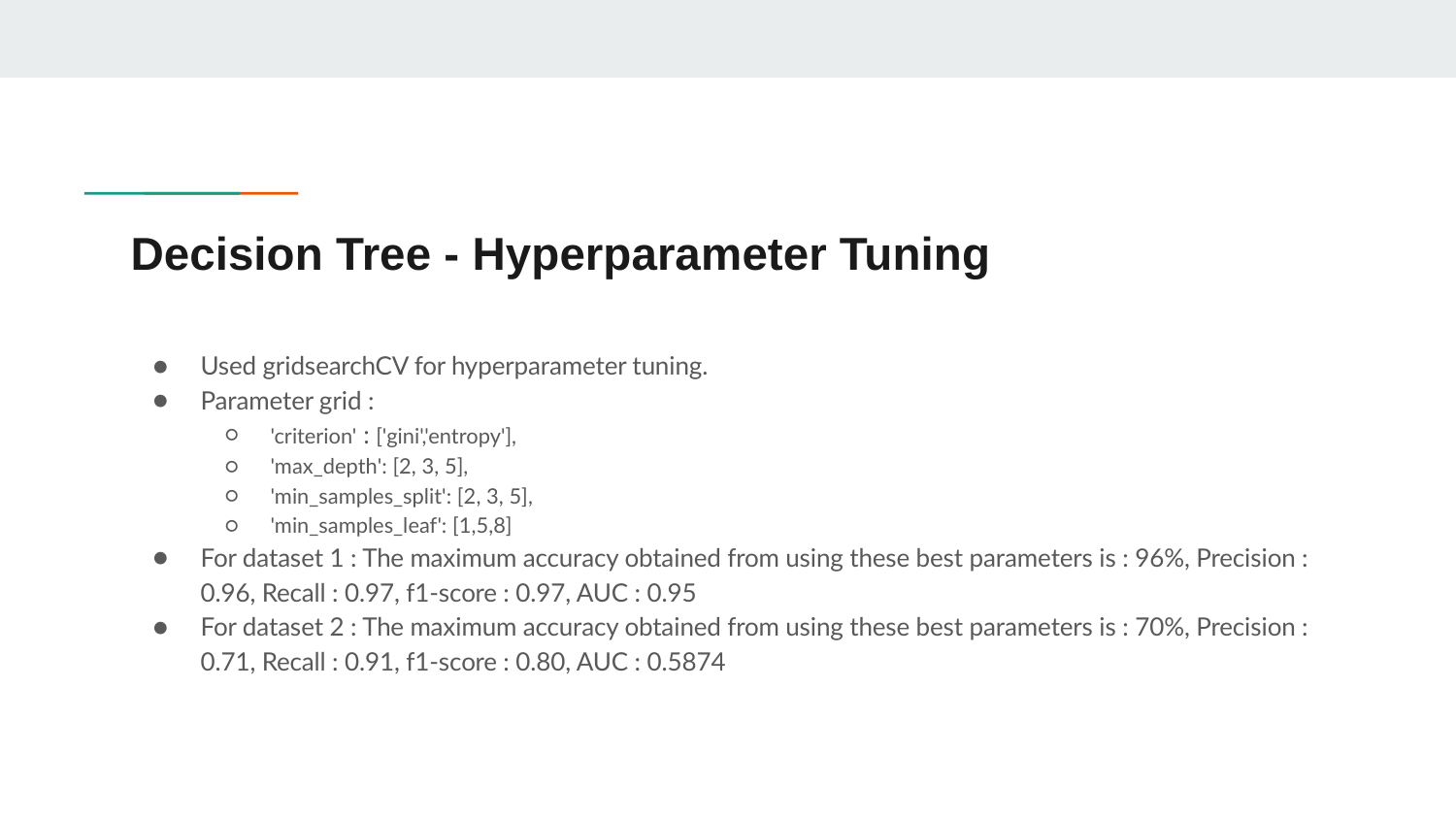

# Decision Tree - Hyperparameter Tuning
Used gridsearchCV for hyperparameter tuning.
Parameter grid :
'criterion' : ['gini','entropy'],
'max_depth': [2, 3, 5],
'min_samples_split': [2, 3, 5],
'min_samples_leaf': [1,5,8]
For dataset 1 : The maximum accuracy obtained from using these best parameters is : 96%, Precision : 0.96, Recall : 0.97, f1-score : 0.97, AUC : 0.95
For dataset 2 : The maximum accuracy obtained from using these best parameters is : 70%, Precision : 0.71, Recall : 0.91, f1-score : 0.80, AUC : 0.5874